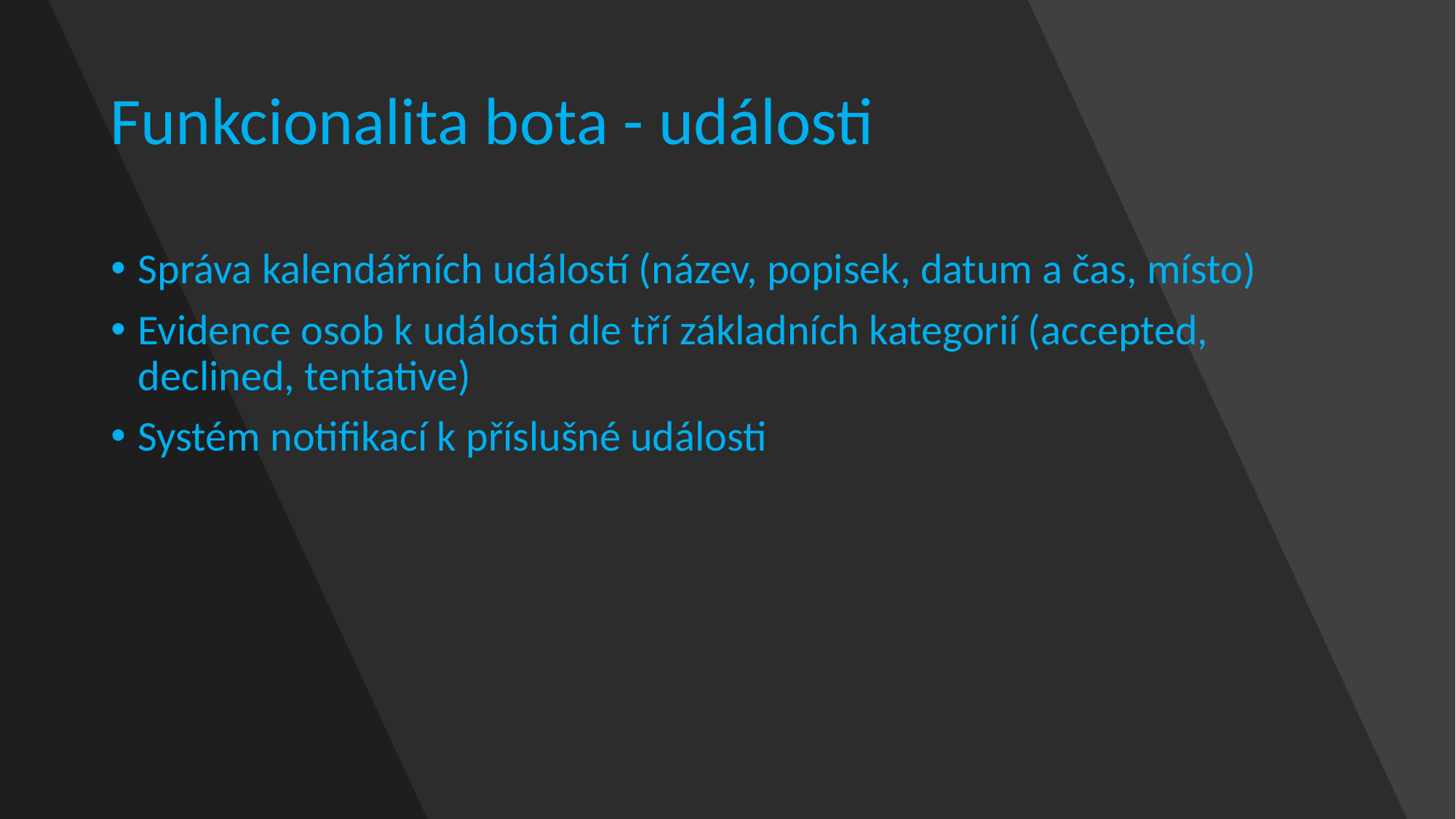

# Funkcionalita bota - události
Správa kalendářních událostí (název, popisek, datum a čas, místo)
Evidence osob k události dle tří základních kategorií (accepted, declined, tentative)
Systém notifikací k příslušné události